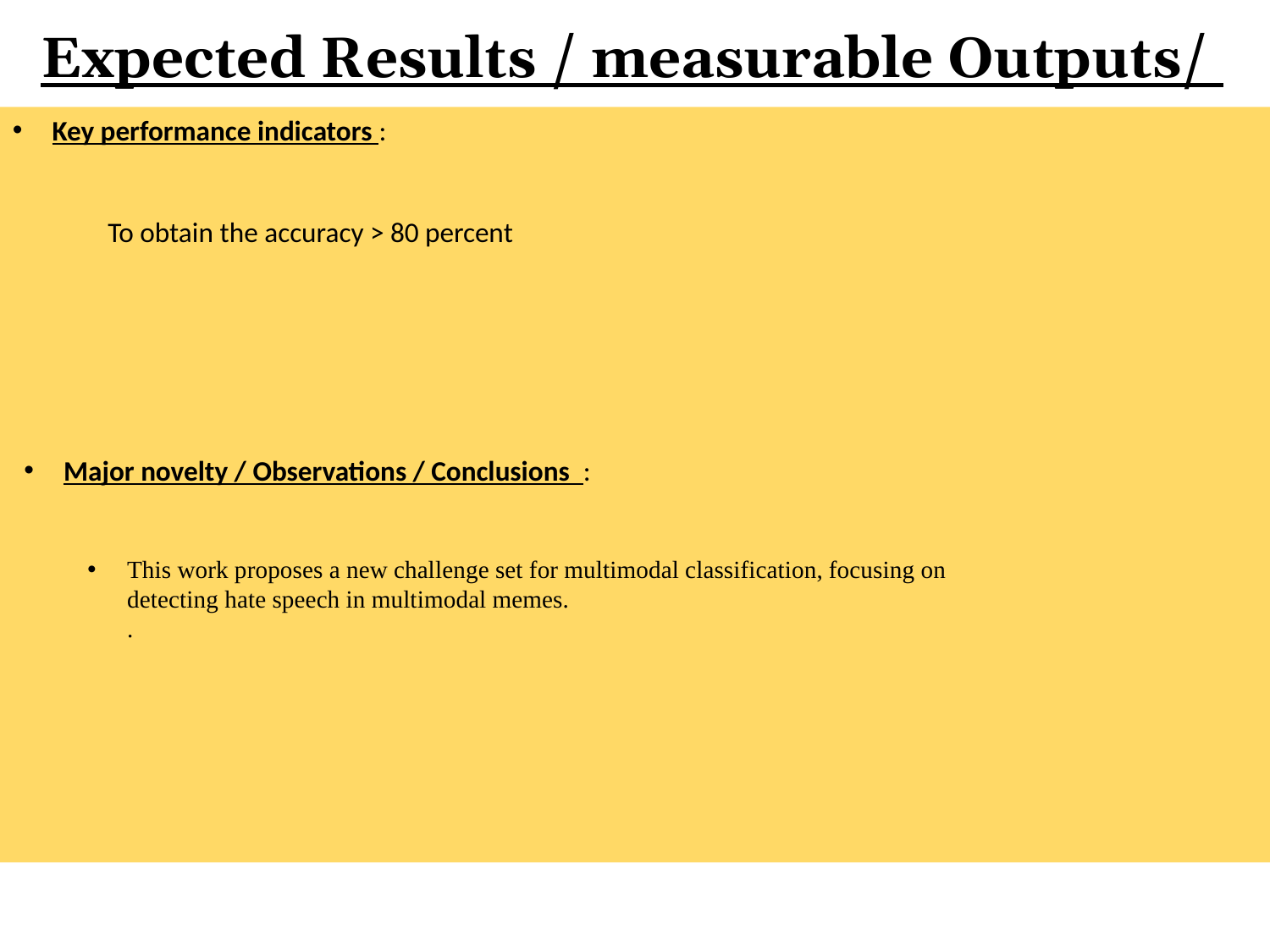

Expected Results / measurable Outputs/
Key performance indicators :

               To obtain the accuracy > 80 percent

Major novelty / Observations / Conclusions  :

This work proposes a new challenge set for multimodal classification, focusing on
detecting hate speech in multimodal memes.
.